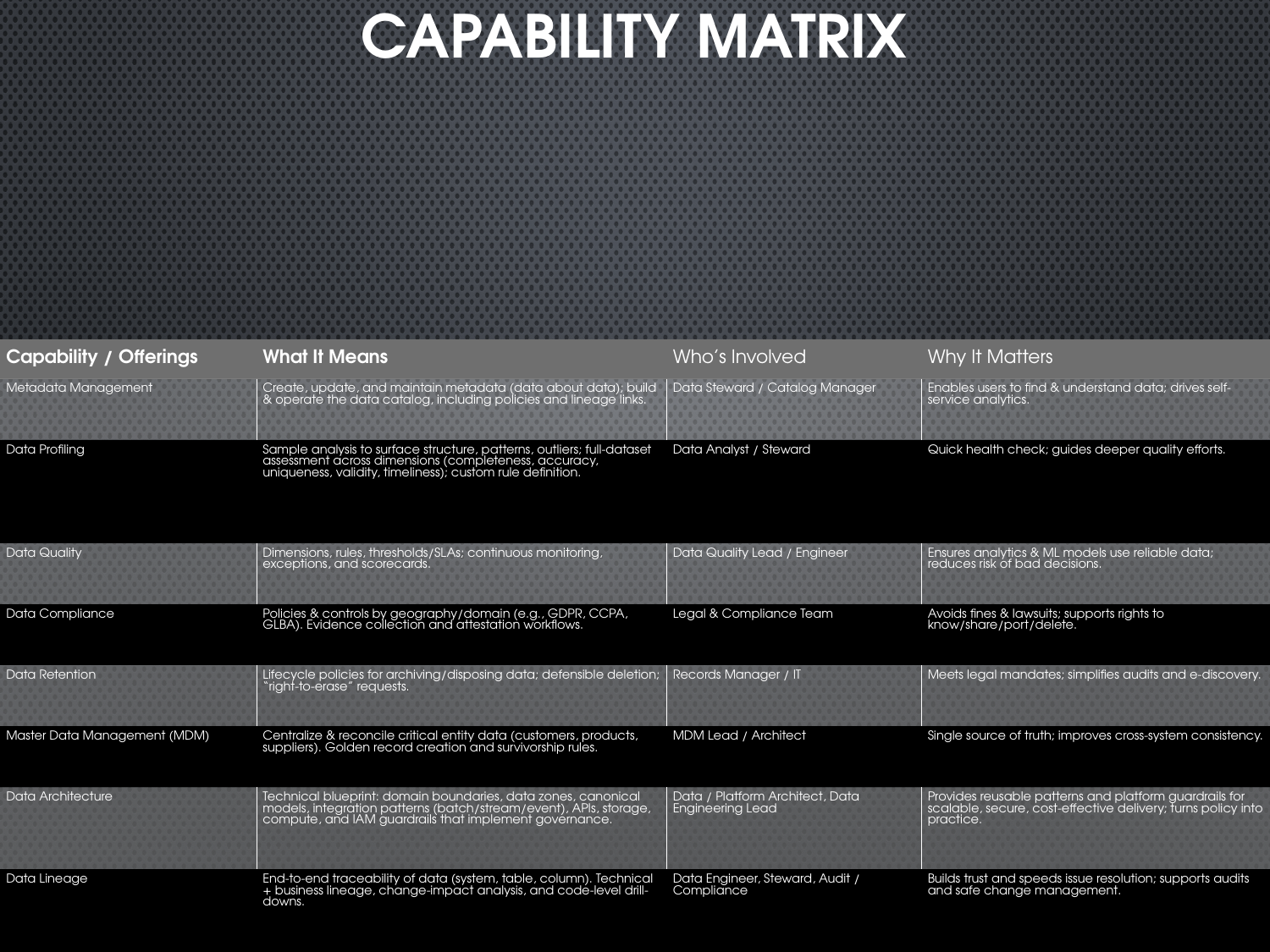

# Capability Matrix
| Capability / Offerings | What It Means | Who’s Involved | Why It Matters |
| --- | --- | --- | --- |
| Metadata Management | Create, update, and maintain metadata (data about data); build & operate the data catalog, including policies and lineage links. | Data Steward / Catalog Manager | Enables users to find & understand data; drives self-service analytics. |
| Data Profiling | Sample analysis to surface structure, patterns, outliers; full-dataset assessment across dimensions (completeness, accuracy, uniqueness, validity, timeliness); custom rule definition. | Data Analyst / Steward | Quick health check; guides deeper quality efforts. |
| Data Quality | Dimensions, rules, thresholds/SLAs; continuous monitoring, exceptions, and scorecards. | Data Quality Lead / Engineer | Ensures analytics & ML models use reliable data; reduces risk of bad decisions. |
| Data Compliance | Policies & controls by geography/domain (e.g., GDPR, CCPA, GLBA). Evidence collection and attestation workflows. | Legal & Compliance Team | Avoids fines & lawsuits; supports rights to know/share/port/delete. |
| Data Retention | Lifecycle policies for archiving/disposing data; defensible deletion; “right-to-erase” requests. | Records Manager / IT | Meets legal mandates; simplifies audits and e-discovery. |
| Master Data Management (MDM) | Centralize & reconcile critical entity data (customers, products, suppliers). Golden record creation and survivorship rules. | MDM Lead / Architect | Single source of truth; improves cross-system consistency. |
| Data Architecture | Technical blueprint: domain boundaries, data zones, canonical models, integration patterns (batch/stream/event), APIs, storage, compute, and IAM guardrails that implement governance. | Data / Platform Architect, Data Engineering Lead | Provides reusable patterns and platform guardrails for scalable, secure, cost-effective delivery; turns policy into practice. |
| Data Lineage | End-to-end traceability of data (system, table, column). Technical + business lineage, change-impact analysis, and code-level drill-downs. | Data Engineer, Steward, Audit / Compliance | Builds trust and speeds issue resolution; supports audits and safe change management. |